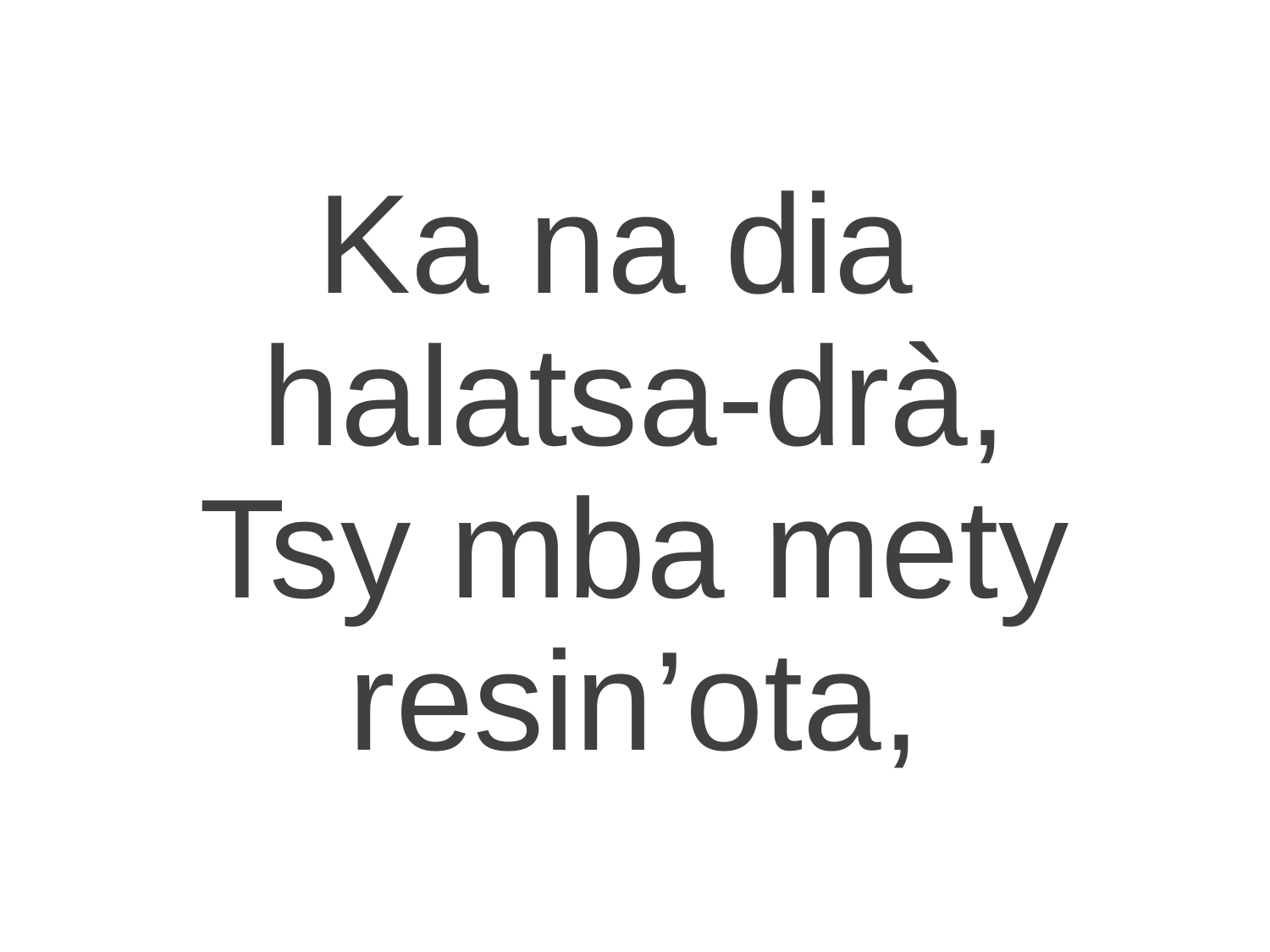

Ka na dia
halatsa-drà,
Tsy mba mety resin’ota,